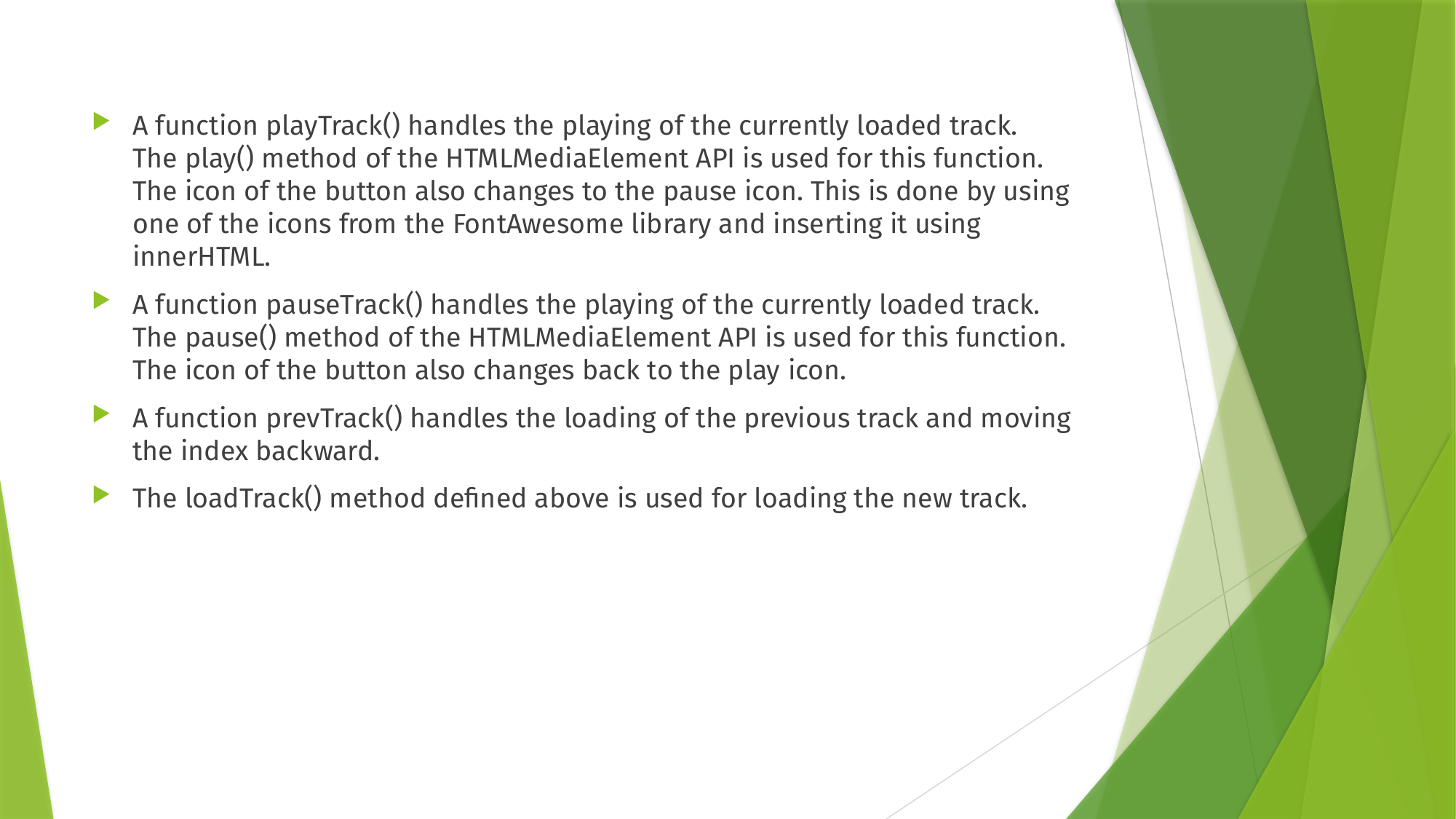

A function playTrack() handles the playing of the currently loaded track. The play() method of the HTMLMediaElement API is used for this function. The icon of the button also changes to the pause icon. This is done by using one of the icons from the FontAwesome library and inserting it using innerHTML.
A function pauseTrack() handles the playing of the currently loaded track. The pause() method of the HTMLMediaElement API is used for this function. The icon of the button also changes back to the play icon.
A function prevTrack() handles the loading of the previous track and moving the index backward.
The loadTrack() method defined above is used for loading the new track.